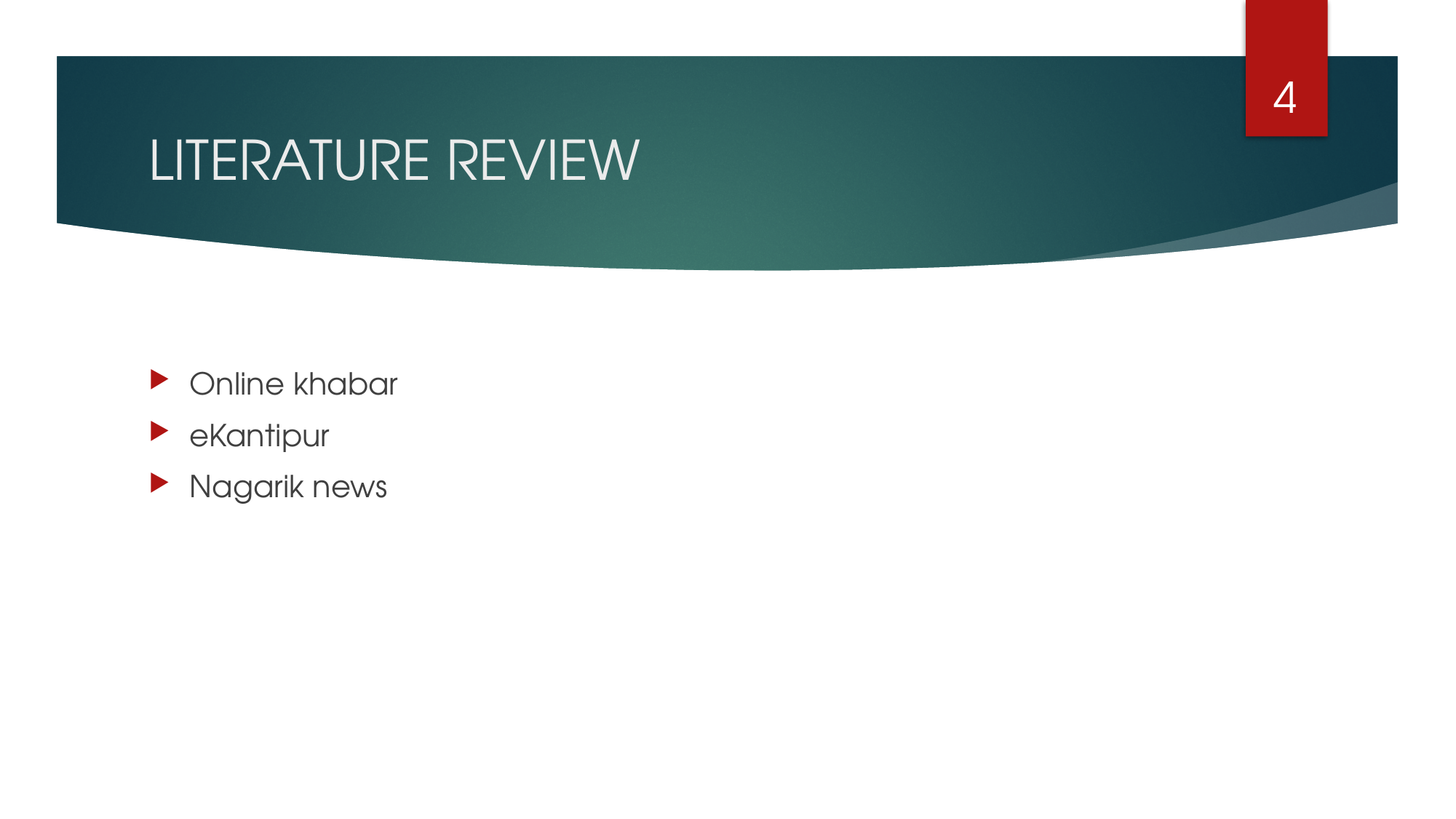

4
# LITERATURE REVIEW

Online khabar
eKantipur
Nagarik news